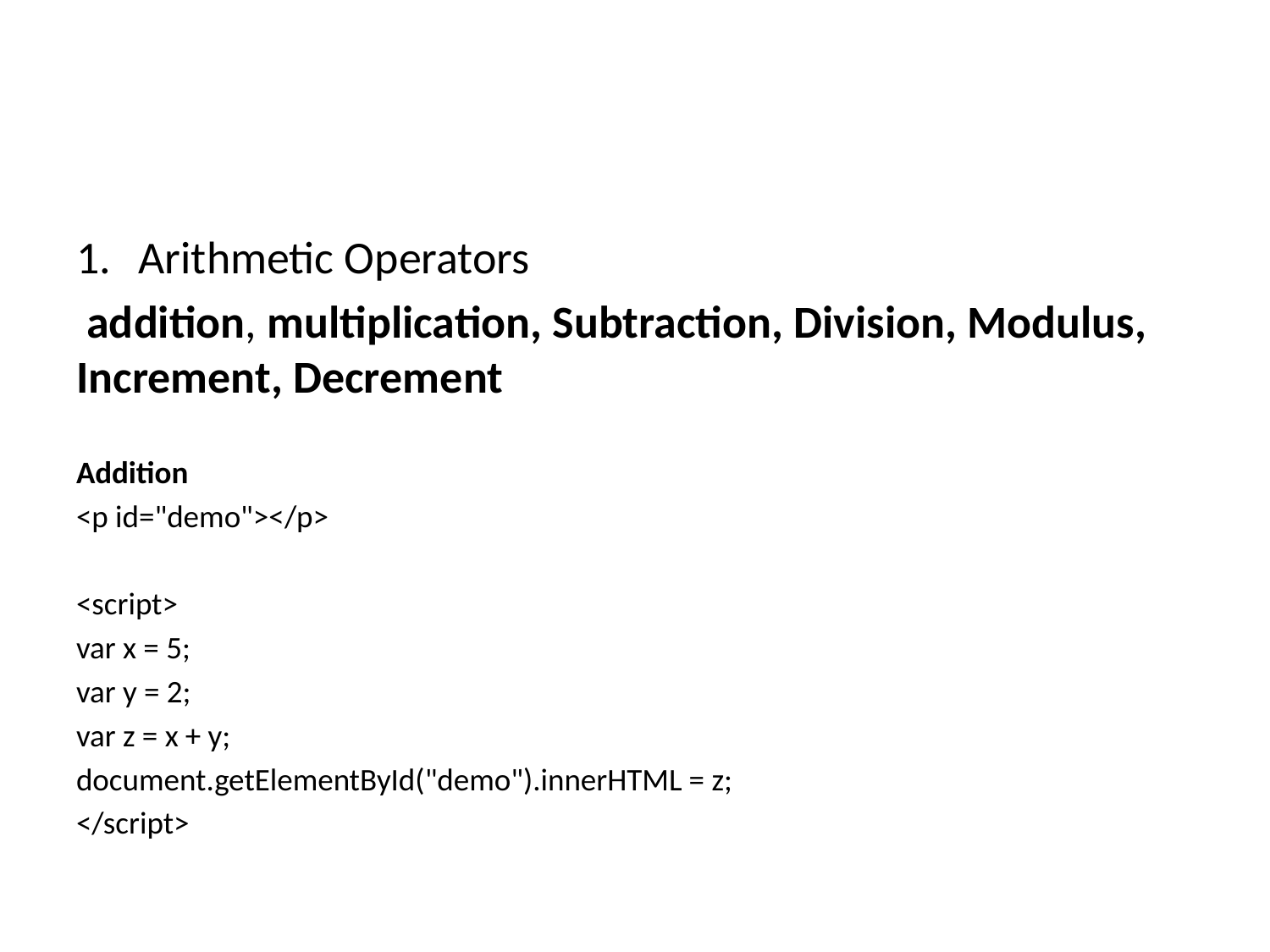

#
Arithmetic Operators
 addition, multiplication, Subtraction, Division, Modulus, Increment, Decrement

Addition
<p id="demo"></p>

<script>
var x = 5;
var y = 2;
var z = x + y;
document.getElementById("demo").innerHTML = z;
</script>